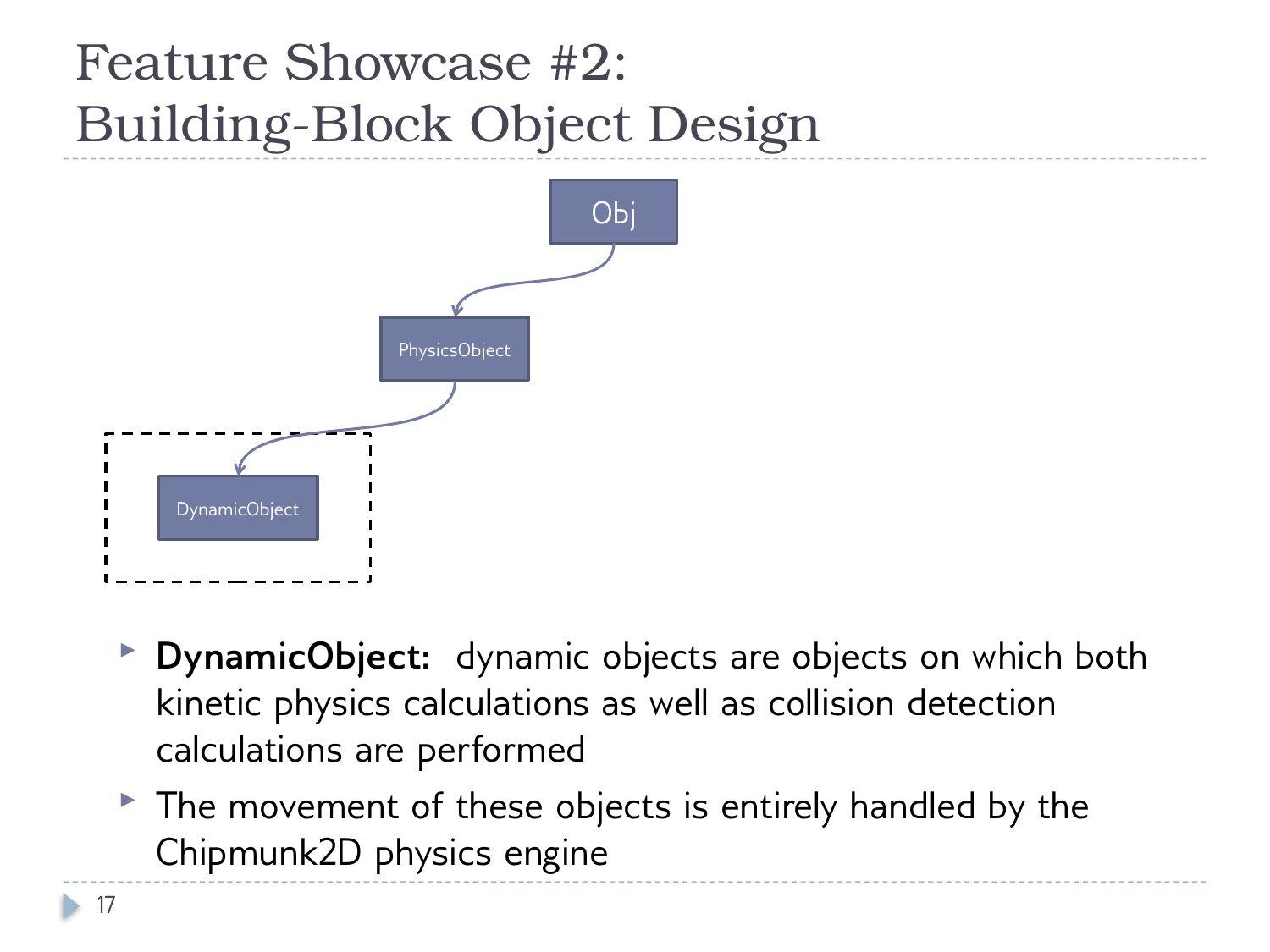

# Feature Showcase #2: Building-Block Object Design
Obj
PhysicsObject

DynamicObject
DynamicObject:  dynamic objects are objects on which both kinetic physics calculations as well as collision detection calculations are performed
The movement of these objects is entirely handled by the Chipmunk2D physics engine

17